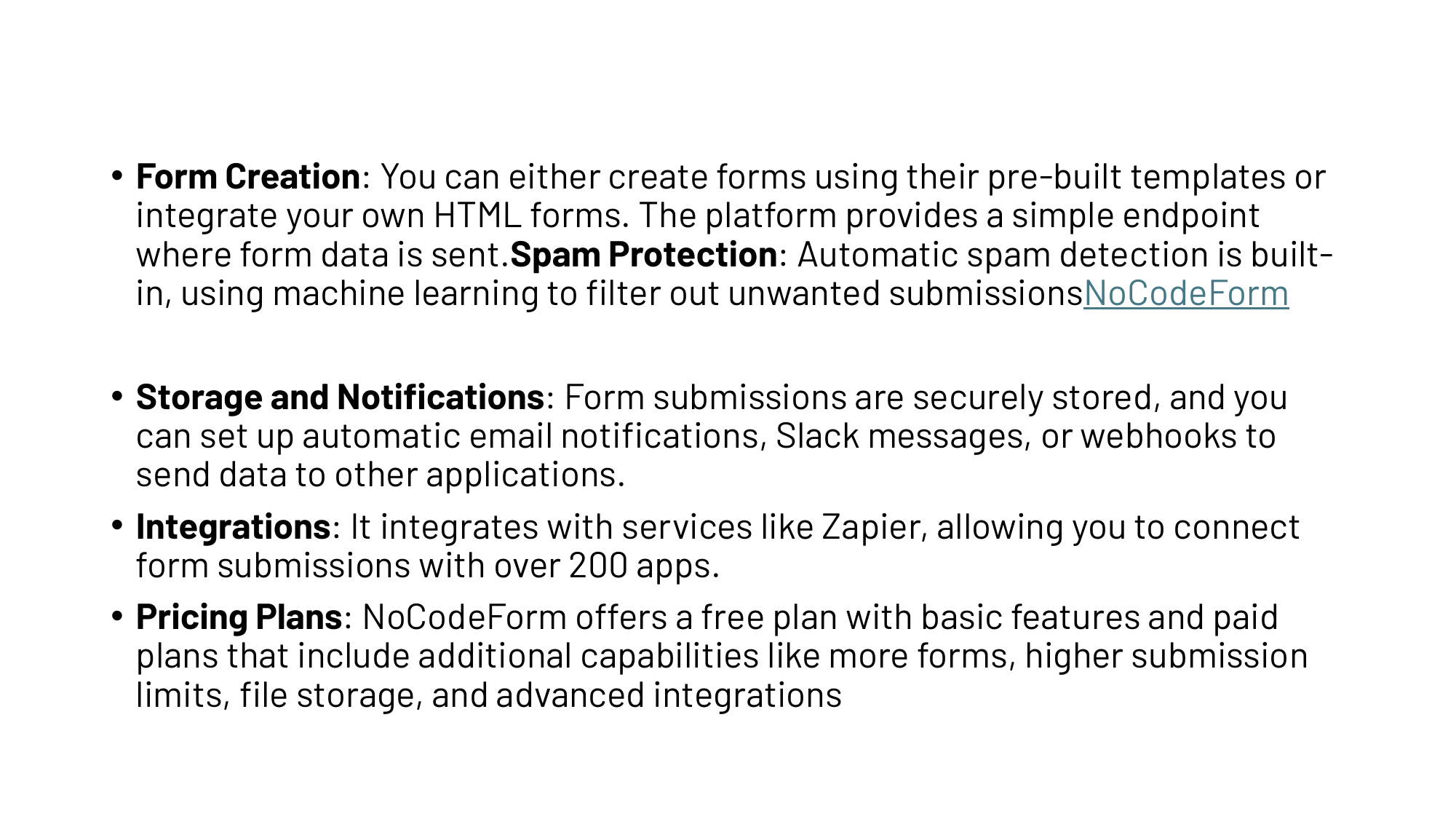

#
Form Creation: You can either create forms using their pre-built templates or integrate your own HTML forms. The platform provides a simple endpoint where form data is sent.Spam Protection: Automatic spam detection is built-in, using machine learning to filter out unwanted submissions​NoCodeForm

Storage and Notifications: Form submissions are securely stored, and you can set up automatic email notifications, Slack messages, or webhooks to send data to other applications​.
Integrations: It integrates with services like Zapier, allowing you to connect form submissions with over 200 apps​.
Pricing Plans: NoCodeForm offers a free plan with basic features and paid plans that include additional capabilities like more forms, higher submission limits, file storage, and advanced integrations​